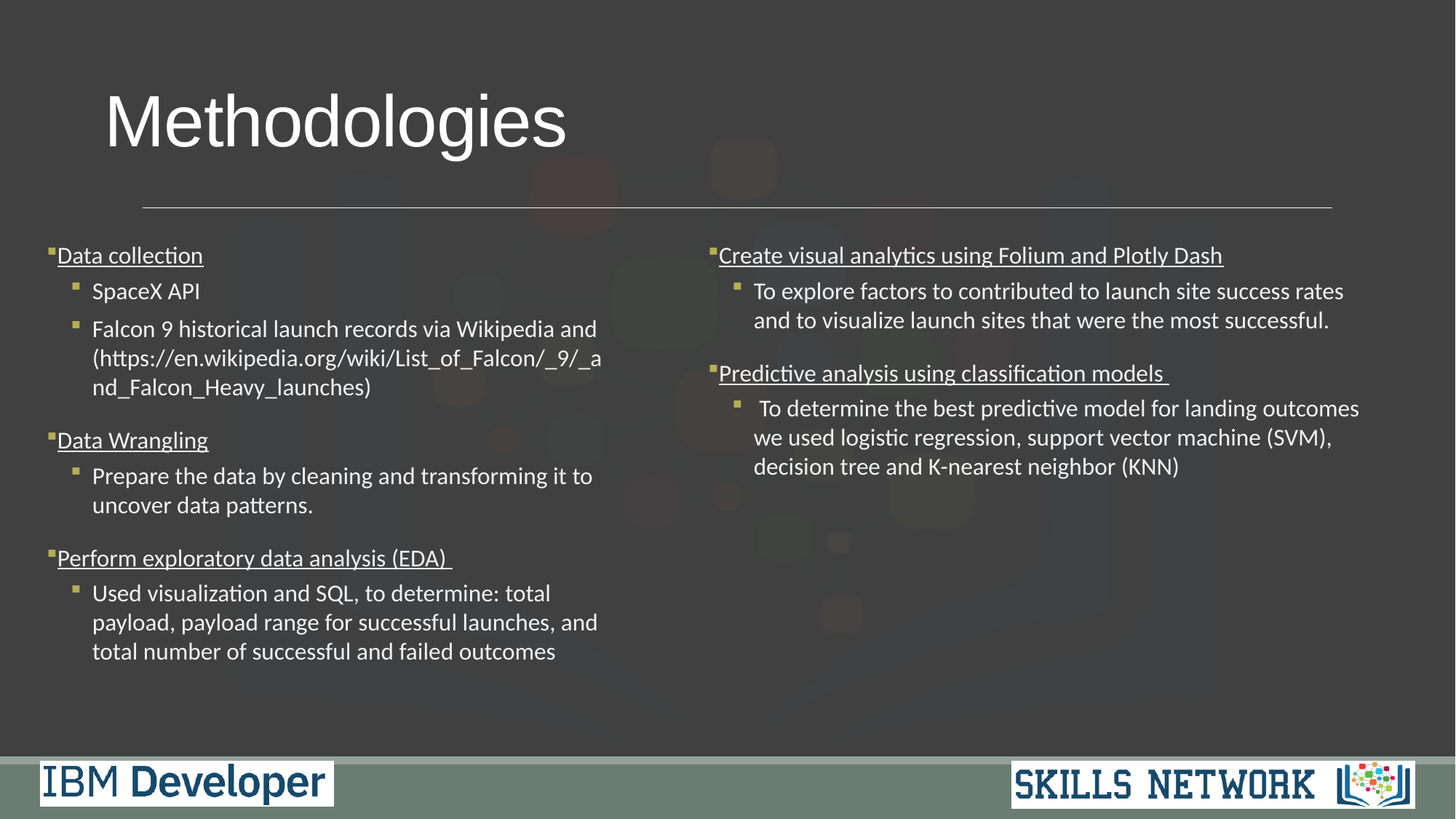

# Methodologies
Data collection
SpaceX API
Falcon 9 historical launch records via Wikipedia and (https://en.wikipedia.org/wiki/List_of_Falcon/_9/_and_Falcon_Heavy_launches)
Data Wrangling
Prepare the data by cleaning and transforming it to uncover data patterns.
Perform exploratory data analysis (EDA)
Used visualization and SQL, to determine: total payload, payload range for successful launches, and total number of successful and failed outcomes
Create visual analytics using Folium and Plotly Dash
To explore factors to contributed to launch site success rates and to visualize launch sites that were the most successful.
Predictive analysis using classification models
 To determine the best predictive model for landing outcomes we used logistic regression, support vector machine (SVM), decision tree and K-nearest neighbor (KNN)